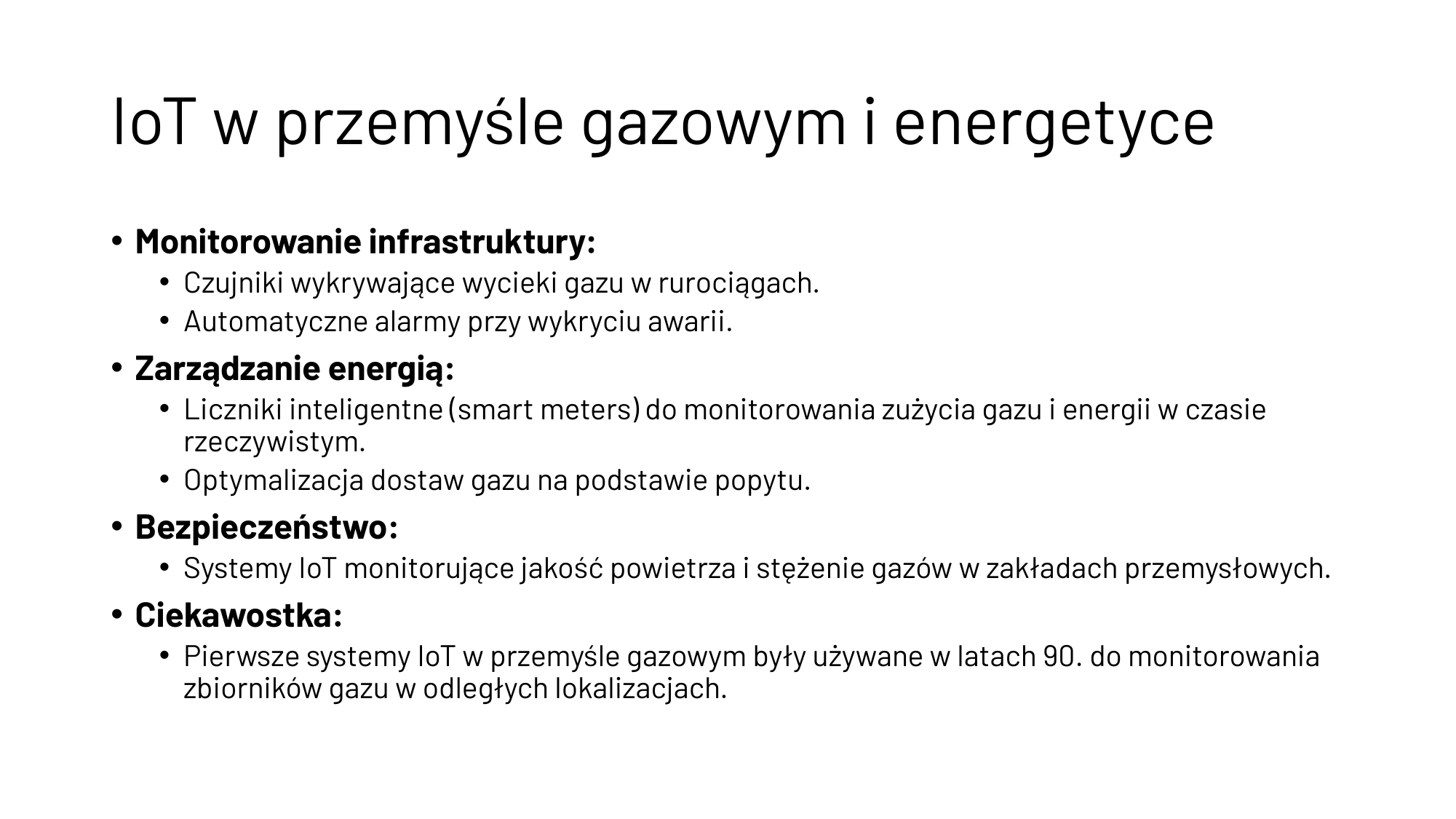

# IoT w przemyśle gazowym i energetyce
Monitorowanie infrastruktury:
Czujniki wykrywające wycieki gazu w rurociągach.
Automatyczne alarmy przy wykryciu awarii.
Zarządzanie energią:
Liczniki inteligentne (smart meters) do monitorowania zużycia gazu i energii w czasie rzeczywistym.
Optymalizacja dostaw gazu na podstawie popytu.
Bezpieczeństwo:
Systemy IoT monitorujące jakość powietrza i stężenie gazów w zakładach przemysłowych.
Ciekawostka:
Pierwsze systemy IoT w przemyśle gazowym były używane w latach 90. do monitorowania zbiorników gazu w odległych lokalizacjach.